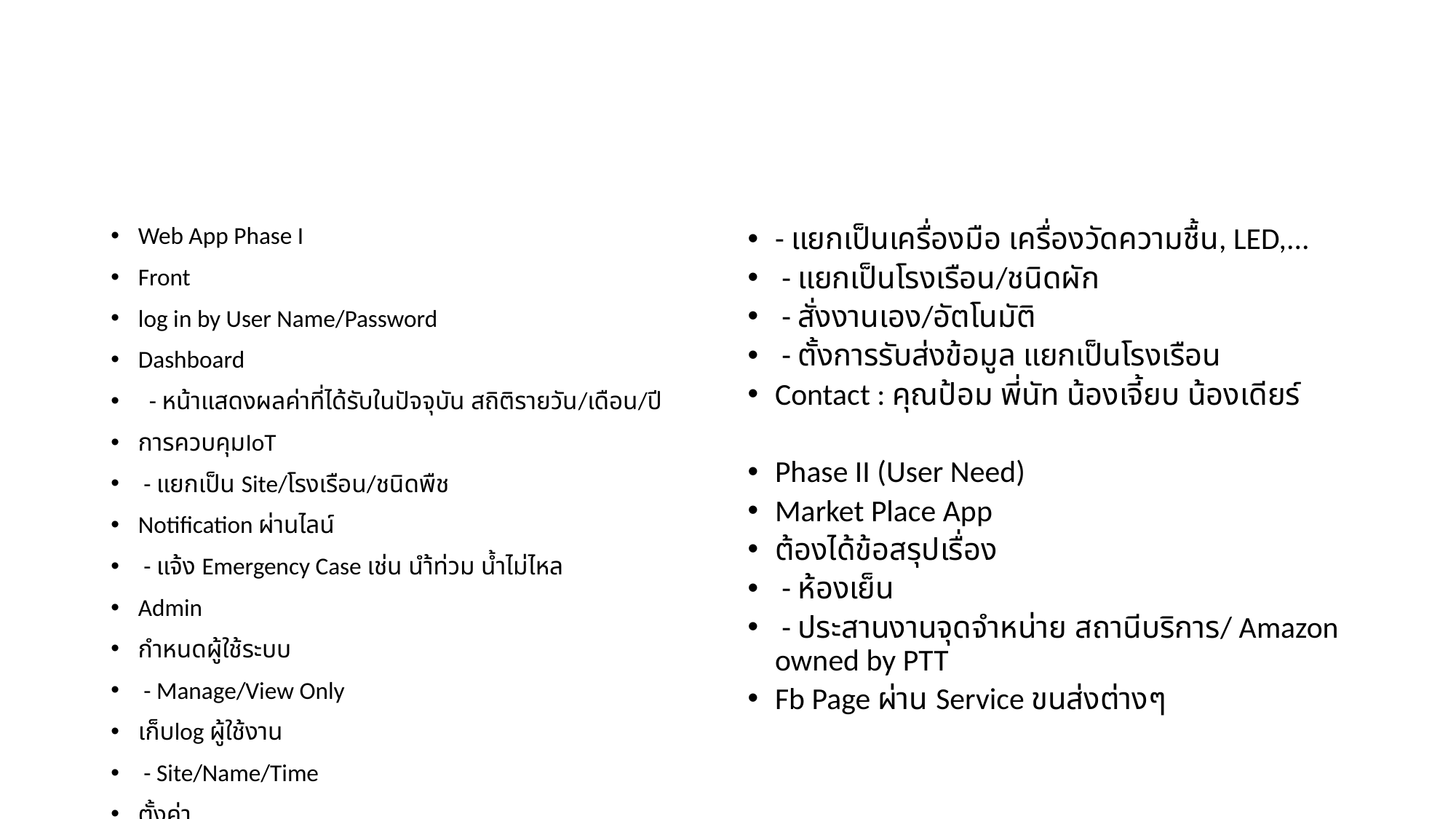

#
Web App Phase I
Front
log in by User Name/Password
Dashboard
  - หน้าแสดงผลค่าที่ได้รับในปัจจุบัน สถิติรายวัน/เดือน/ปี
การควบคุมIoT
 - แยกเป็น Site/โรงเรือน/ชนิดพืช
Notification ผ่านไลน์
 - แจ้ง Emergency Case เช่น นำ้ท่วม น้ำไม่ไหล
Admin
กำหนดผู้ใช้ระบบ
 - Manage/View Only
เก็บlog ผู้ใช้งาน
 - Site/Name/Time
ตั้งค่า

- แยกเป็นเครื่องมือ เครื่องวัดความชื้น, LED,...
 - แยกเป็นโรงเรือน/ชนิดผัก
 - สั่งงานเอง/อัตโนมัติ
 - ตั้งการรับส่งข้อมูล แยกเป็นโรงเรือน
Contact : คุณป้อม พี่นัท น้องเจี้ยบ น้องเดียร์

Phase II (User Need)
Market Place App
ต้องได้ข้อสรุปเรื่อง
 - ห้องเย็น
 - ประสานงานจุดจำหน่าย สถานีบริการ/ Amazon owned by PTT
Fb Page ผ่าน Service ขนส่งต่างๆ